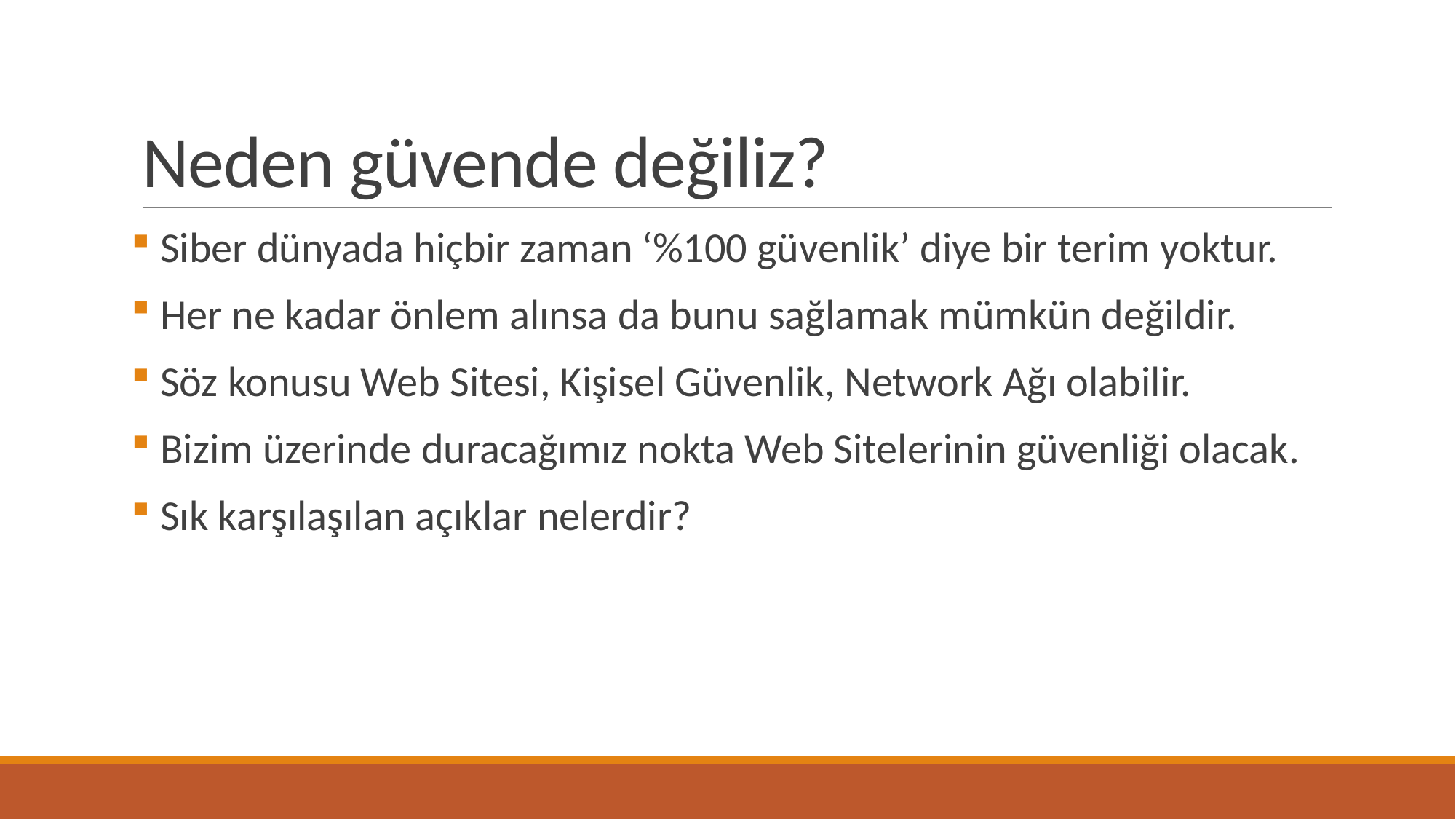

# Neden güvende değiliz?
 Siber dünyada hiçbir zaman ‘%100 güvenlik’ diye bir terim yoktur.
 Her ne kadar önlem alınsa da bunu sağlamak mümkün değildir.
 Söz konusu Web Sitesi, Kişisel Güvenlik, Network Ağı olabilir.
 Bizim üzerinde duracağımız nokta Web Sitelerinin güvenliği olacak.
 Sık karşılaşılan açıklar nelerdir?